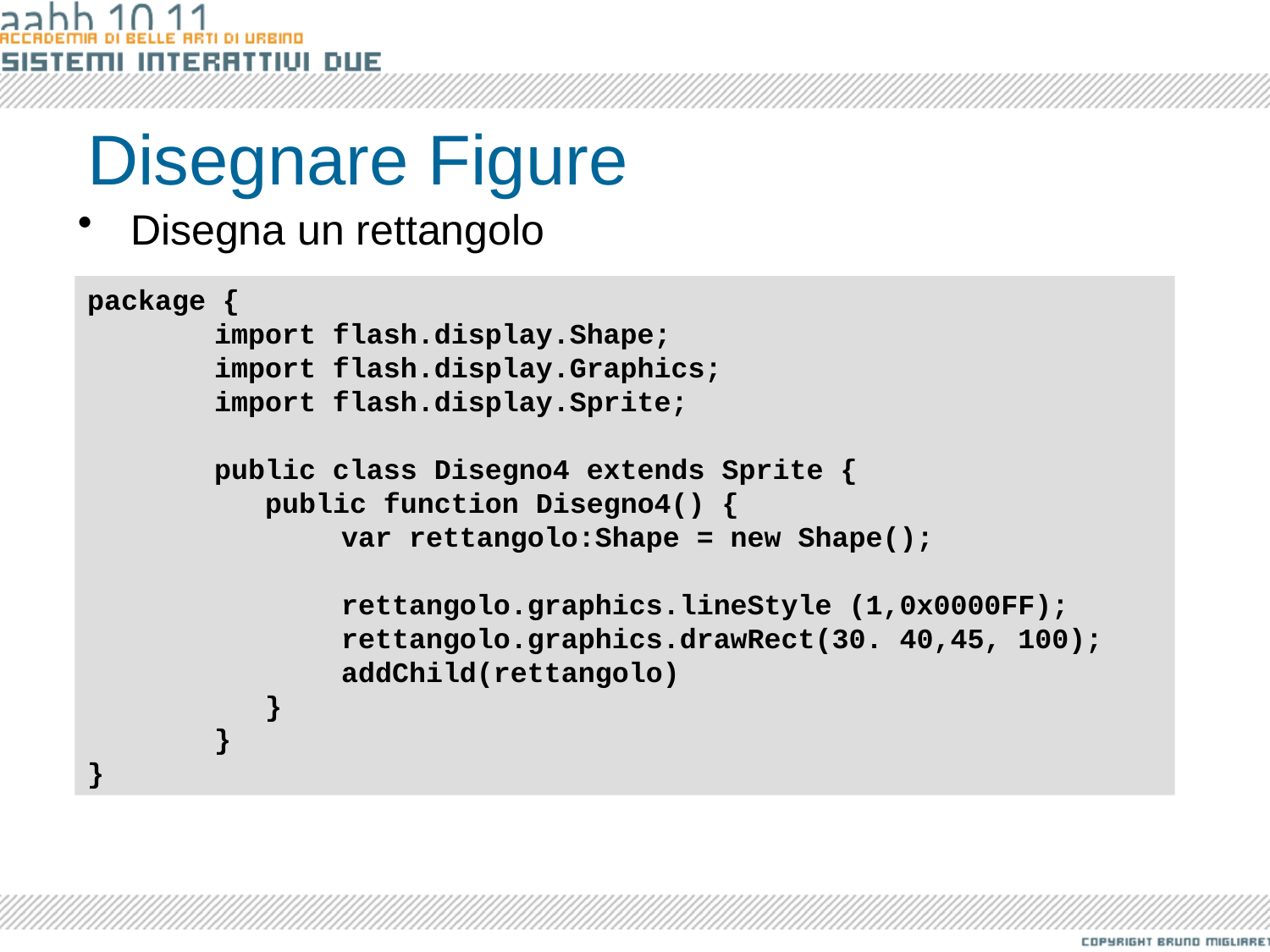

# Disegnare Figure
Disegna un rettangolo
package {
	import flash.display.Shape;
	import flash.display.Graphics;
	import flash.display.Sprite;

	public class Disegno4 extends Sprite {
	   public function Disegno4() {
		var rettangolo:Shape = new Shape();

		rettangolo.graphics.lineStyle (1,0x0000FF);
		rettangolo.graphics.drawRect(30. 40,45, 100);
		addChild(rettangolo)
	   }
	}
}